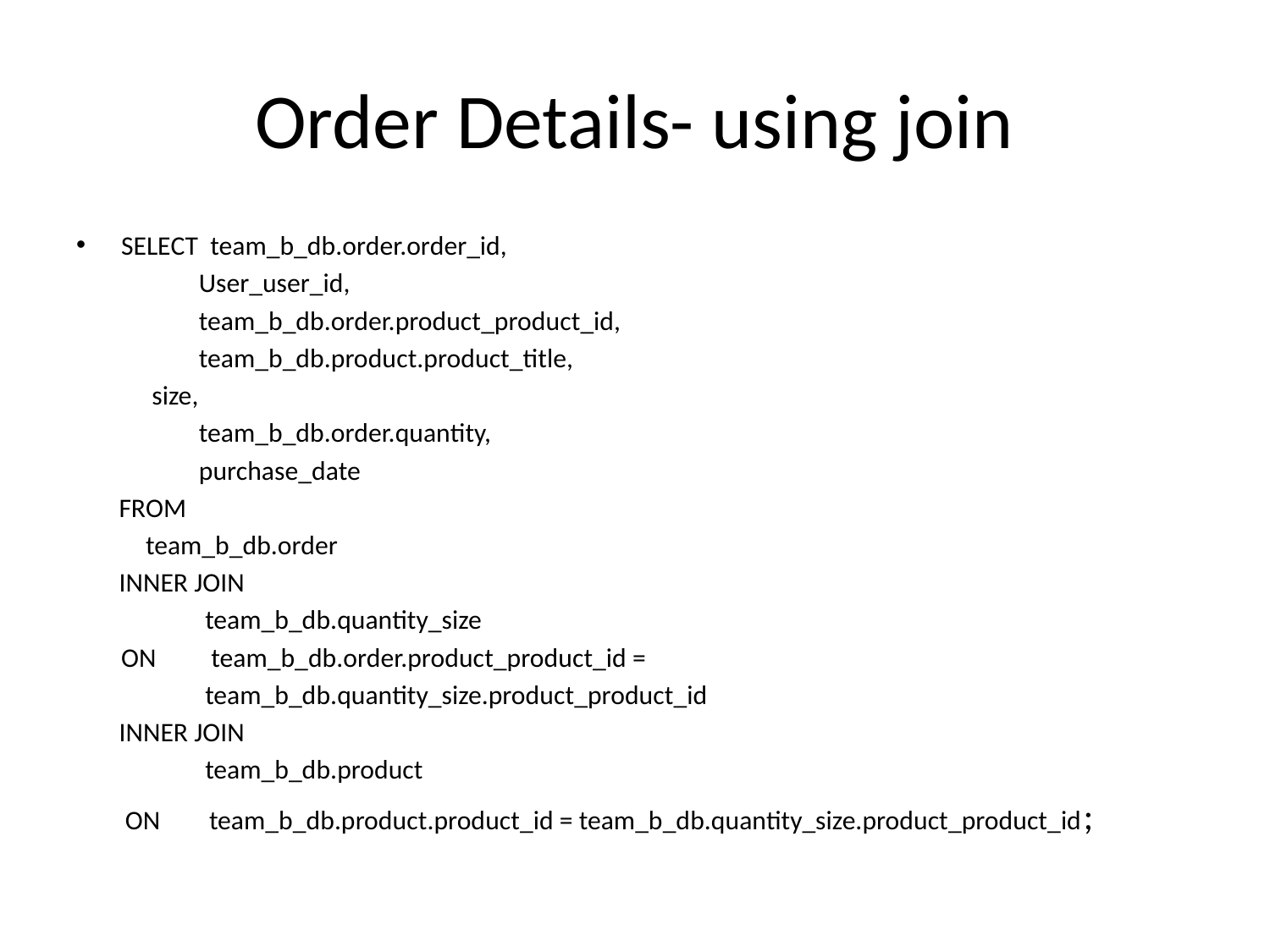

# Order Details- using join
SELECT  team_b_db.order.order_id,
                    User_user_id,
                    team_b_db.order.product_product_id,
                    team_b_db.product.product_title,
		     size,
                    team_b_db.order.quantity,
                    purchase_date
       FROM
		    team_b_db.order
       INNER JOIN
                     team_b_db.quantity_size
	ON         team_b_db.order.product_product_id =
                     team_b_db.quantity_size.product_product_id
       INNER JOIN
                     team_b_db.product
        ON        team_b_db.product.product_id = team_b_db.quantity_size.product_product_id;